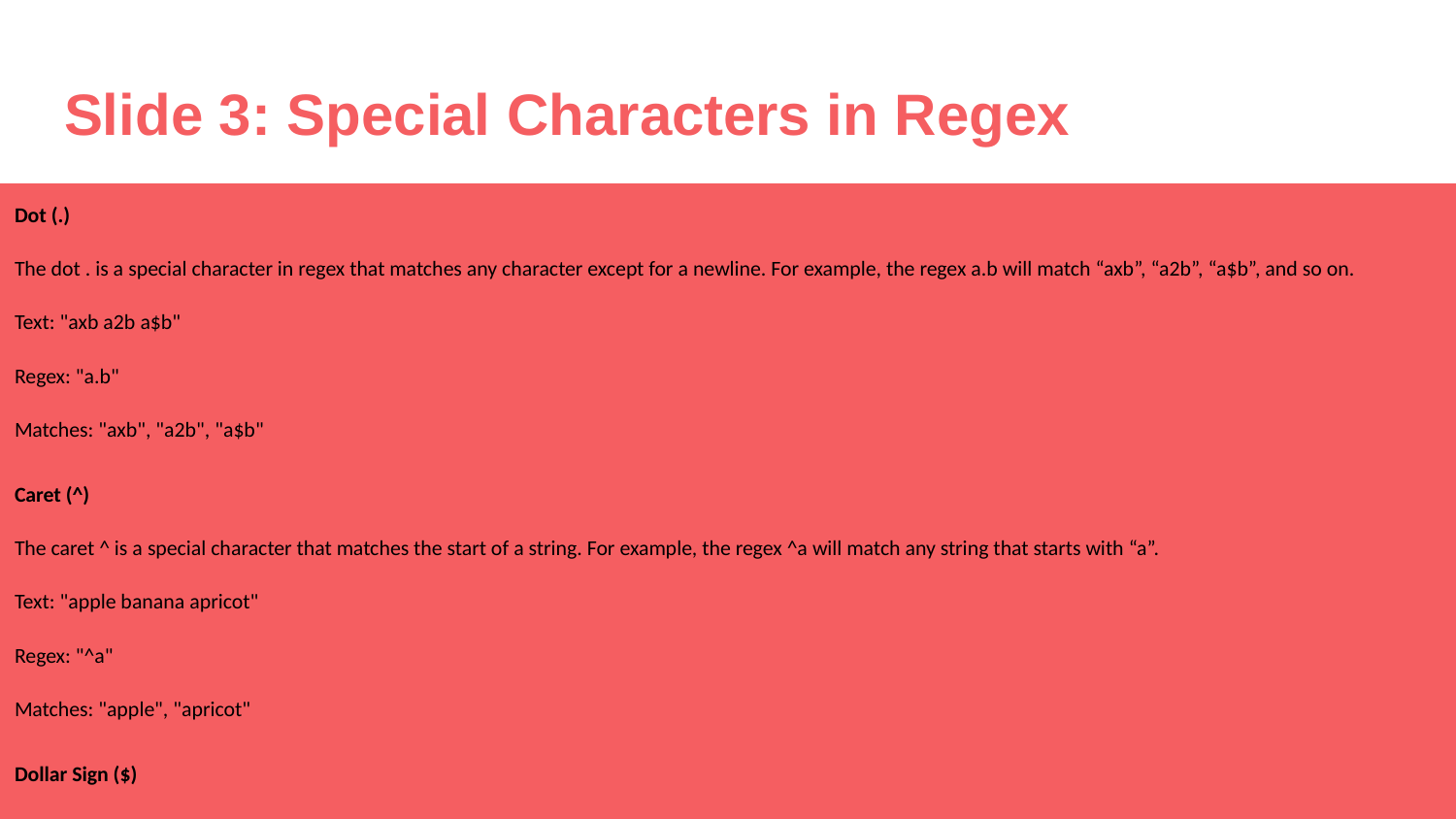

# Slide 3: Special Characters in Regex

Dot (.)
The dot . is a special character in regex that matches any character except for a newline. For example, the regex a.b will match “axb”, “a2b”, “a$b”, and so on.
Text: "axb a2b a$b"
Regex: "a.b"
Matches: "axb", "a2b", "a$b"
Caret (^)
The caret ^ is a special character that matches the start of a string. For example, the regex ^a will match any string that starts with “a”.
Text: "apple banana apricot"
Regex: "^a"
Matches: "apple", "apricot"
Dollar Sign ($)
The dollar sign $ is a special character that matches the end of a string. For example, the regex a$ will match any string that ends with “a”.
Text: "banana spa"
Regex: "a$"
Matches: "spa"
These special characters are fundamental to regex and are used in many regex patterns.